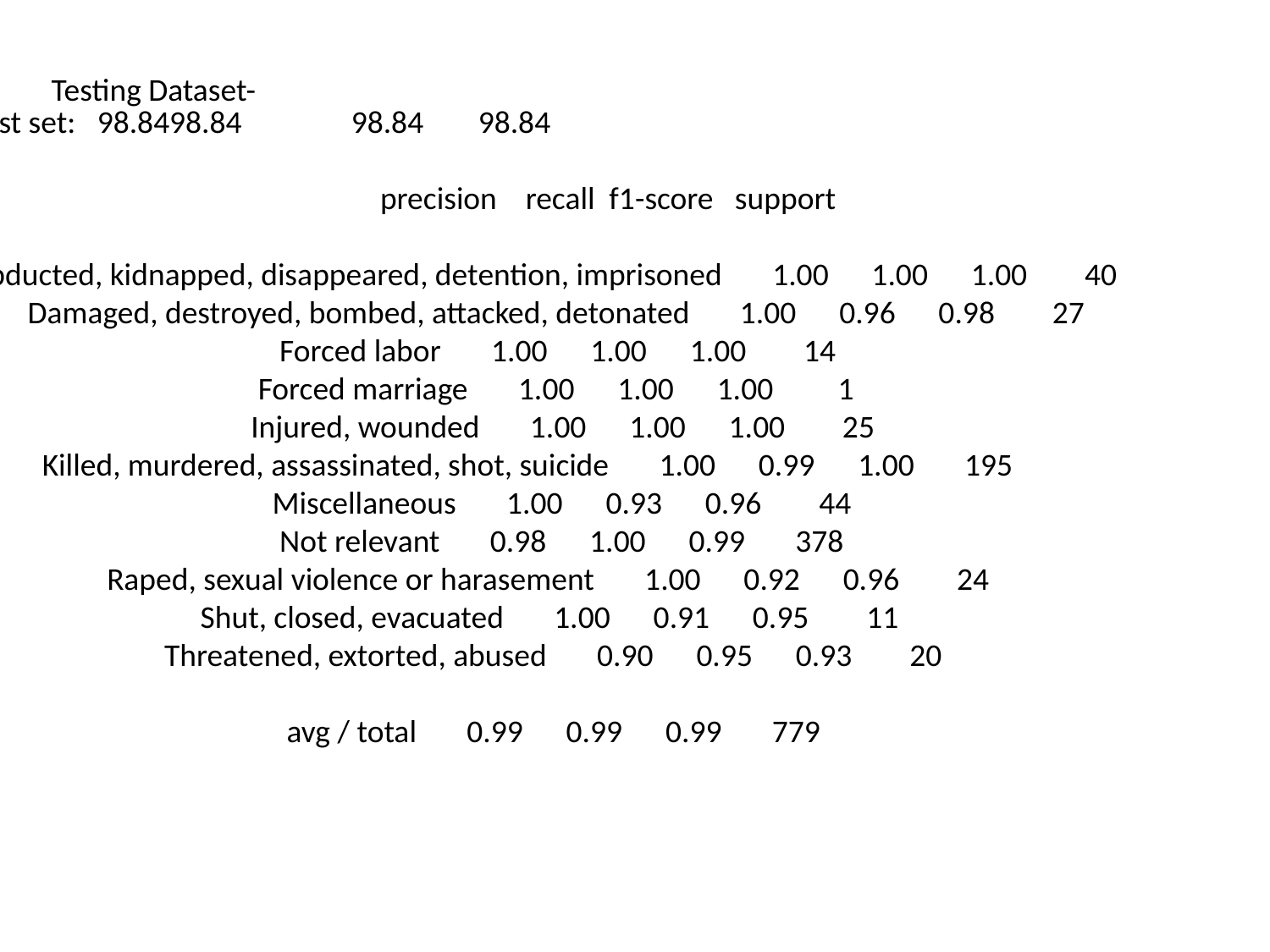

Testing Dataset-
Test set:	98.8498.84	98.84	98.84

                                                         precision    recall  f1-score   support

Abducted, kidnapped, disappeared, detention, imprisoned       1.00      1.00      1.00        40
        Damaged, destroyed, bombed, attacked, detonated       1.00      0.96      0.98        27
                                           Forced labor       1.00      1.00      1.00        14
                                        Forced marriage       1.00      1.00      1.00         1
                                       Injured, wounded       1.00      1.00      1.00        25
          Killed, murdered, assassinated, shot, suicide       1.00      0.99      1.00       195
                                          Miscellaneous       1.00      0.93      0.96        44
                                           Not relevant       0.98      1.00      0.99       378
                   Raped, sexual violence or harasement       1.00      0.92      0.96        24
                                Shut, closed, evacuated       1.00      0.91      0.95        11
                           Threatened, extorted, abused       0.90      0.95      0.93        20

                                            avg / total       0.99      0.99      0.99       779